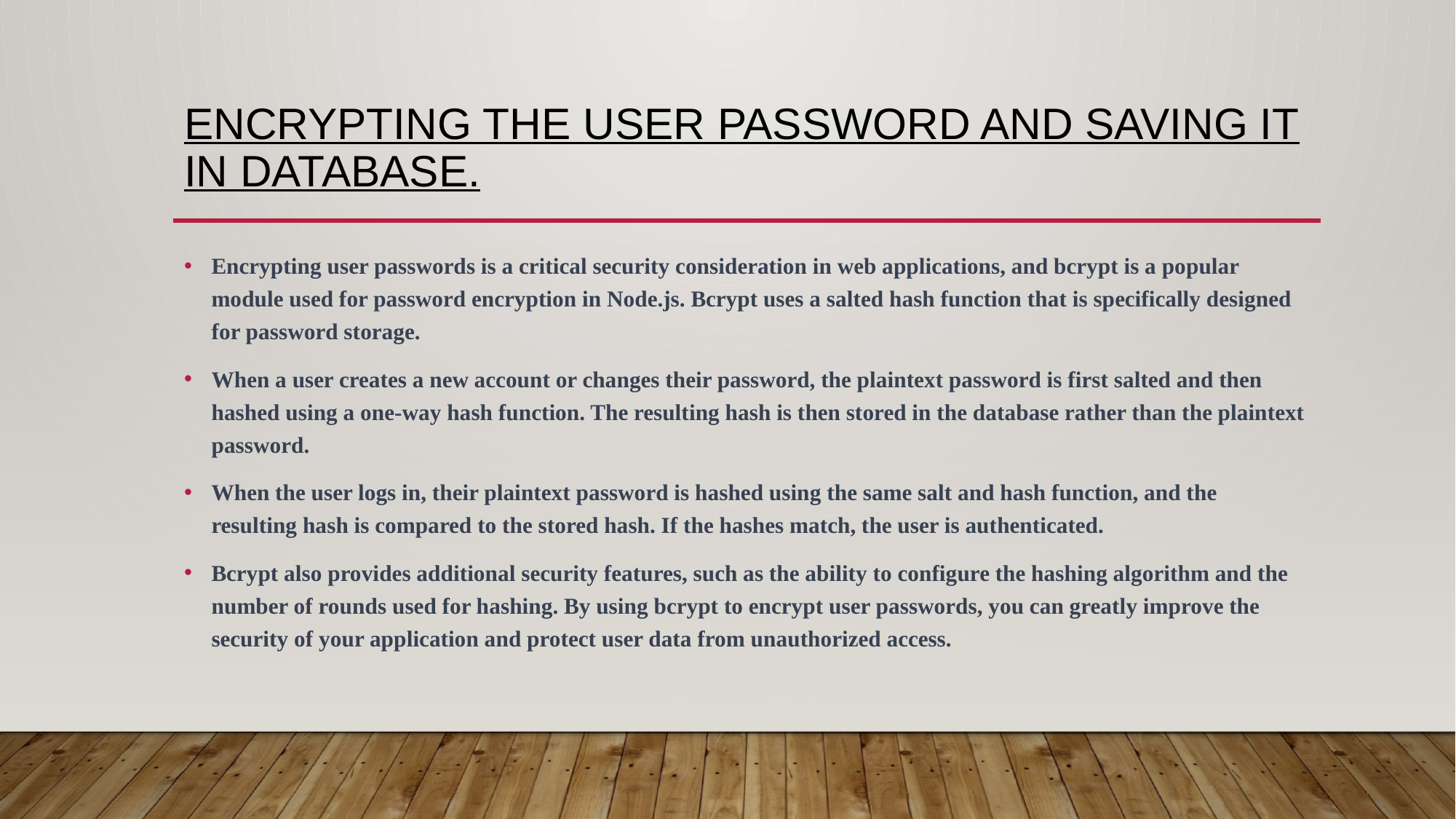

# ENCRYPTING THE USER PASSWORD AND SAVING IT IN DATABASE.
Encrypting user passwords is a critical security consideration in web applications, and bcrypt is a popular module used for password encryption in Node.js. Bcrypt uses a salted hash function that is specifically designed for password storage.
When a user creates a new account or changes their password, the plaintext password is first salted and then hashed using a one-way hash function. The resulting hash is then stored in the database rather than the plaintext password.
When the user logs in, their plaintext password is hashed using the same salt and hash function, and the resulting hash is compared to the stored hash. If the hashes match, the user is authenticated.
Bcrypt also provides additional security features, such as the ability to configure the hashing algorithm and the number of rounds used for hashing. By using bcrypt to encrypt user passwords, you can greatly improve the security of your application and protect user data from unauthorized access.